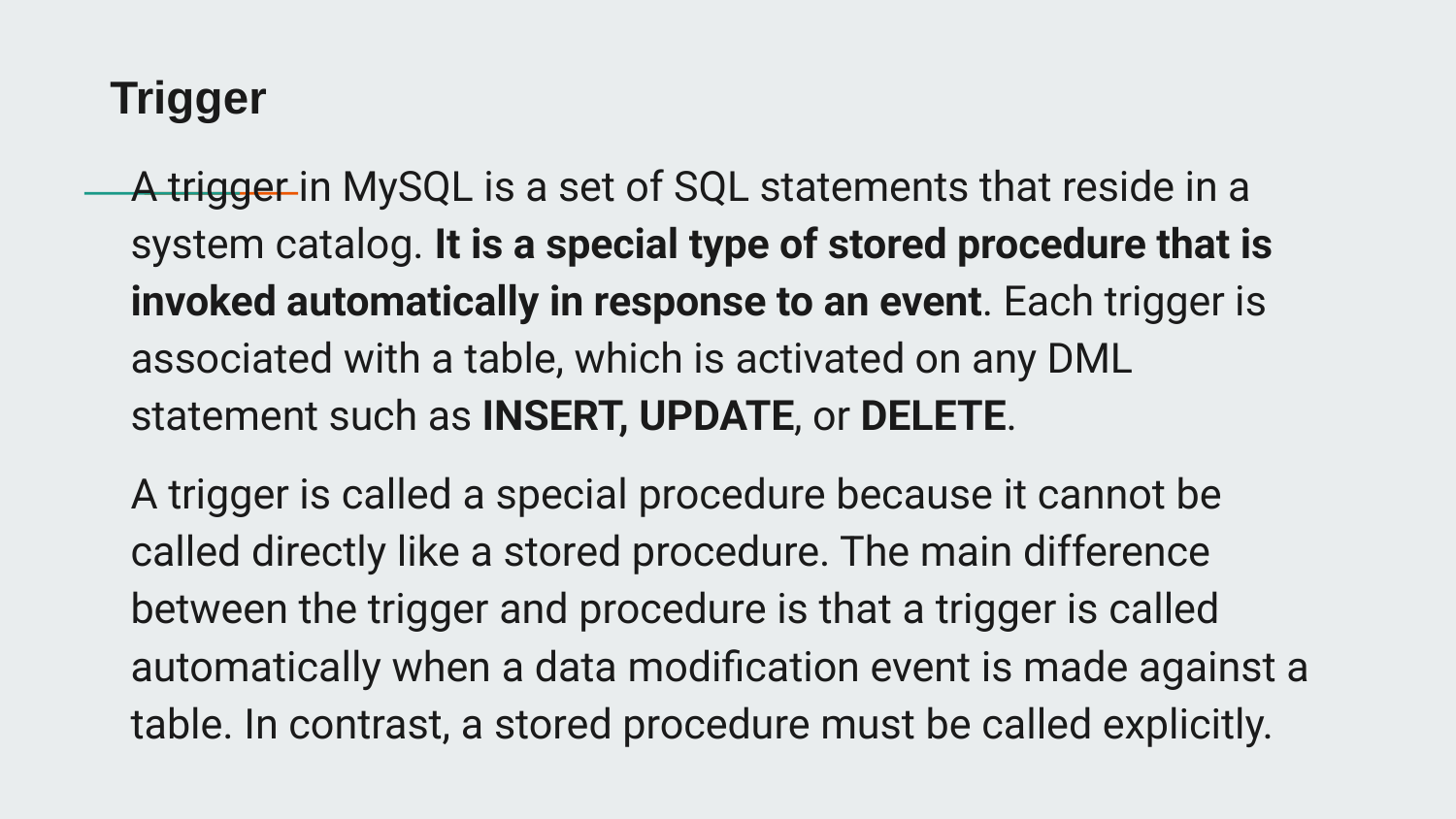

# Trigger

A trigger in MySQL is a set of SQL statements that reside in a system catalog. It is a special type of stored procedure that is invoked automatically in response to an event. Each trigger is associated with a table, which is activated on any DML statement such as INSERT, UPDATE, or DELETE.
A trigger is called a special procedure because it cannot be called directly like a stored procedure. The main difference between the trigger and procedure is that a trigger is called automatically when a data modification event is made against a table. In contrast, a stored procedure must be called explicitly.